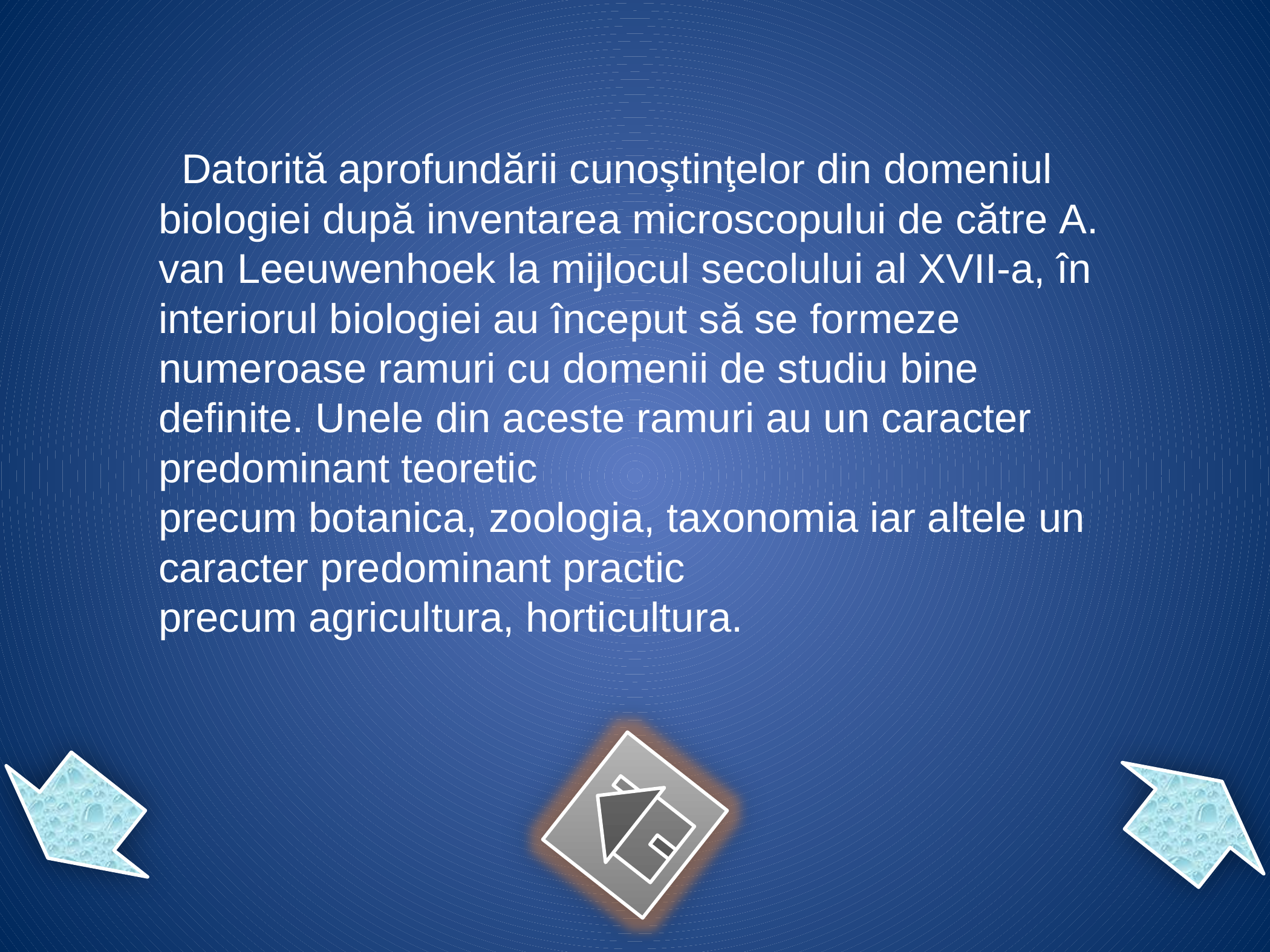

Datorită aprofundării cunoştinţelor din domeniul biologiei după inventarea microscopului de către A. van Leeuwenhoek la mijlocul secolului al XVII-a, în interiorul biologiei au început să se formeze numeroase ramuri cu domenii de studiu bine definite. Unele din aceste ramuri au un caracter predominant teoretic precum botanica, zoologia, taxonomia iar altele un caracter predominant practic precum agricultura, horticultura.